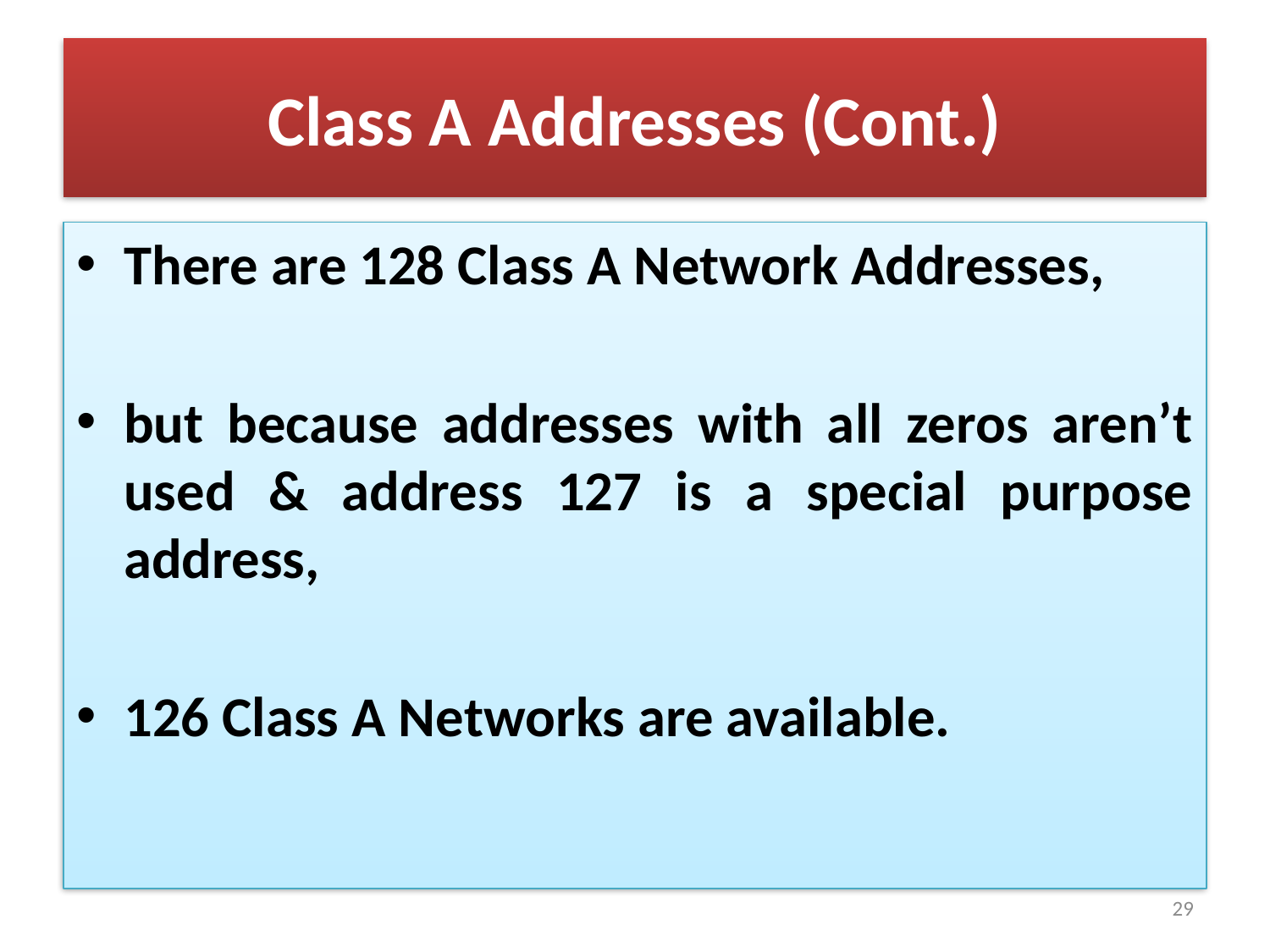

# Class A Addresses (Cont.)
There are 128 Class A Network Addresses,

but because addresses with all zeros aren’t used & address 127 is a special purpose address,

126 Class A Networks are available.
29